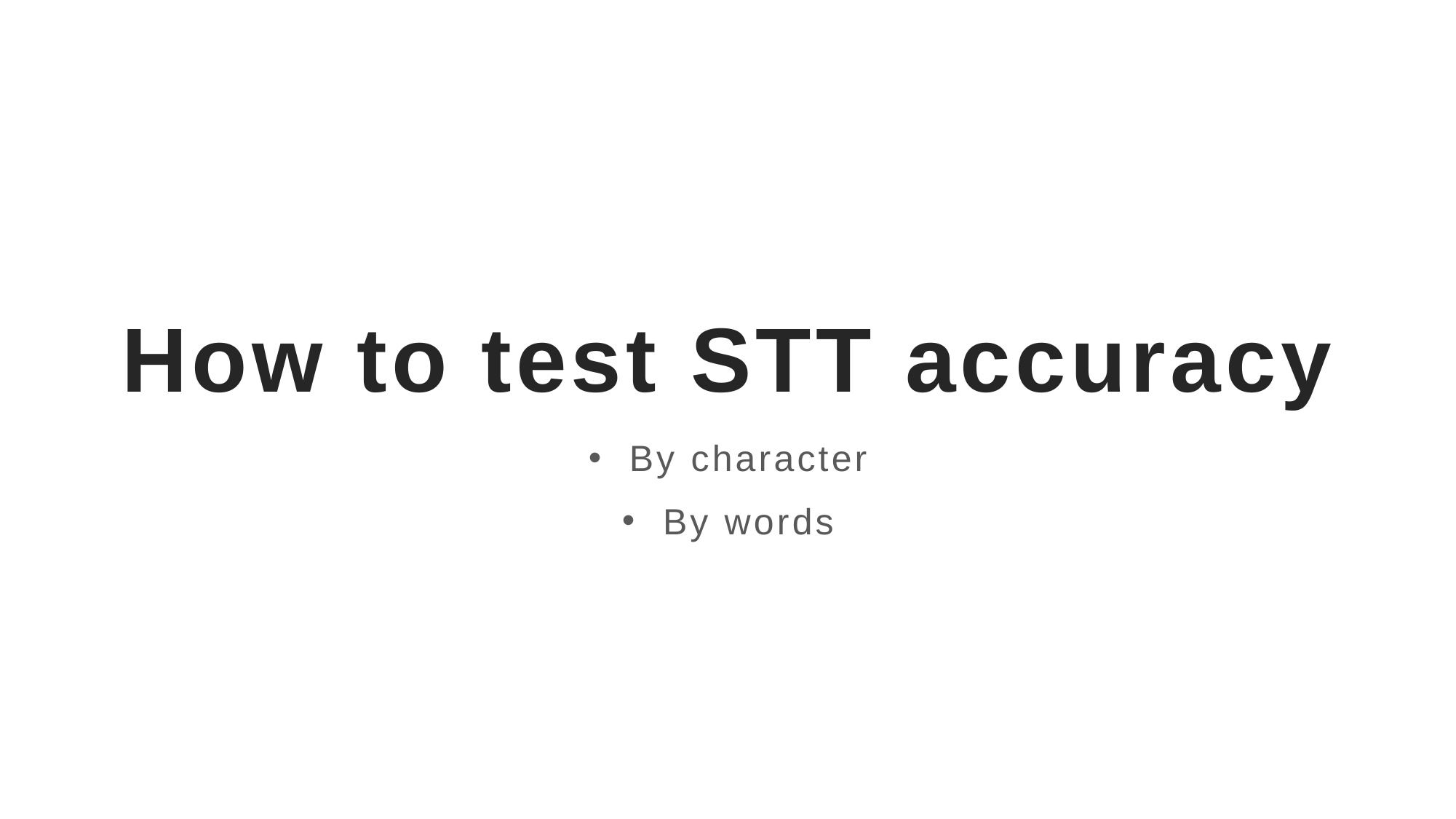

# How to test STT accuracy
By character
By words